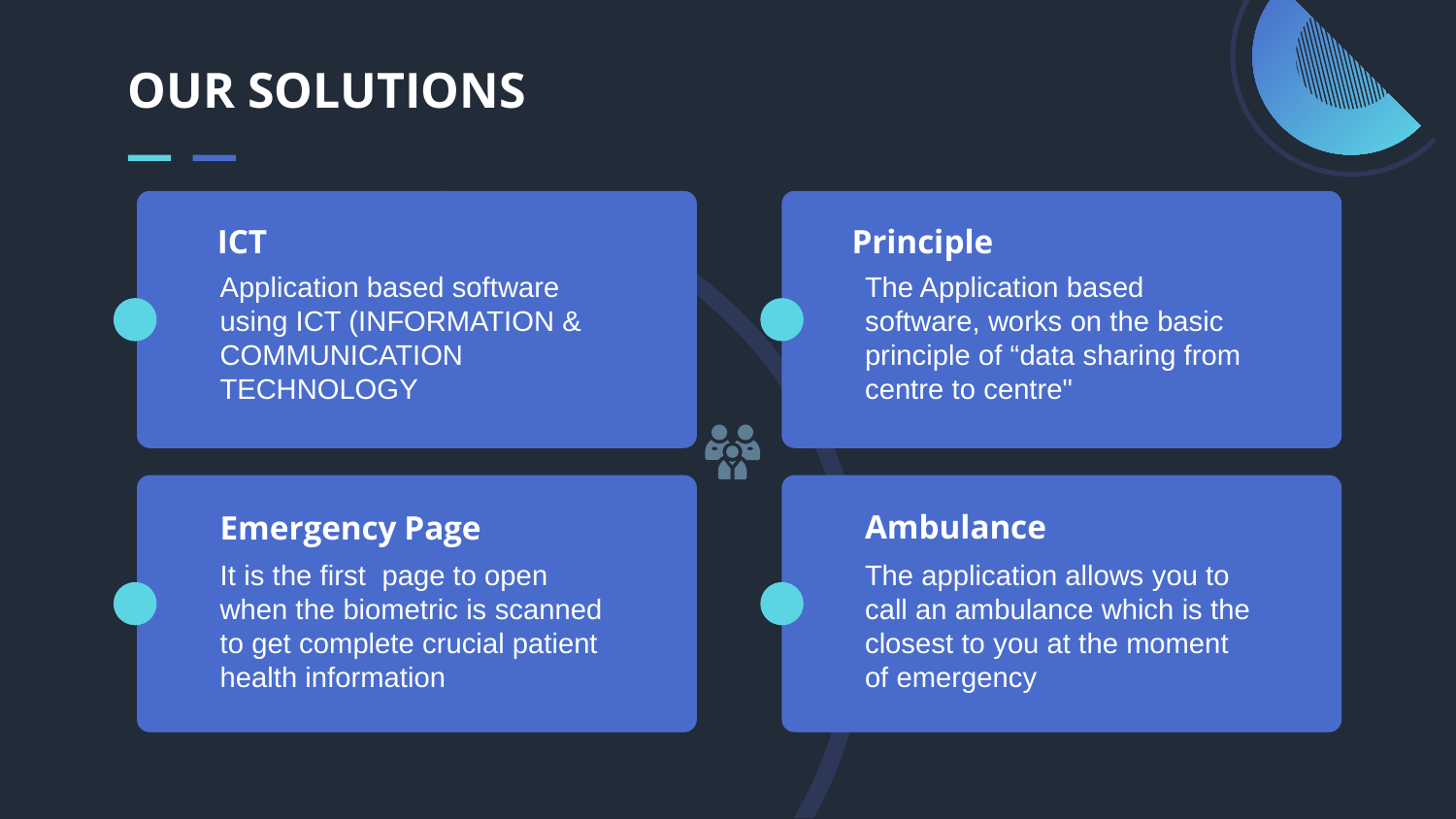

OUR SOLUTIONS

ICT
Principle
Application based software using ICT (INFORMATION & COMMUNICATION TECHNOLOGY
The Application based software, works on the basic principle of “data sharing from centre to centre"

Emergency Page
Ambulance
It is the first  page to open when the biometric is scanned to get complete crucial patient health information
The application allows you to call an ambulance which is the closest to you at the moment of emergency